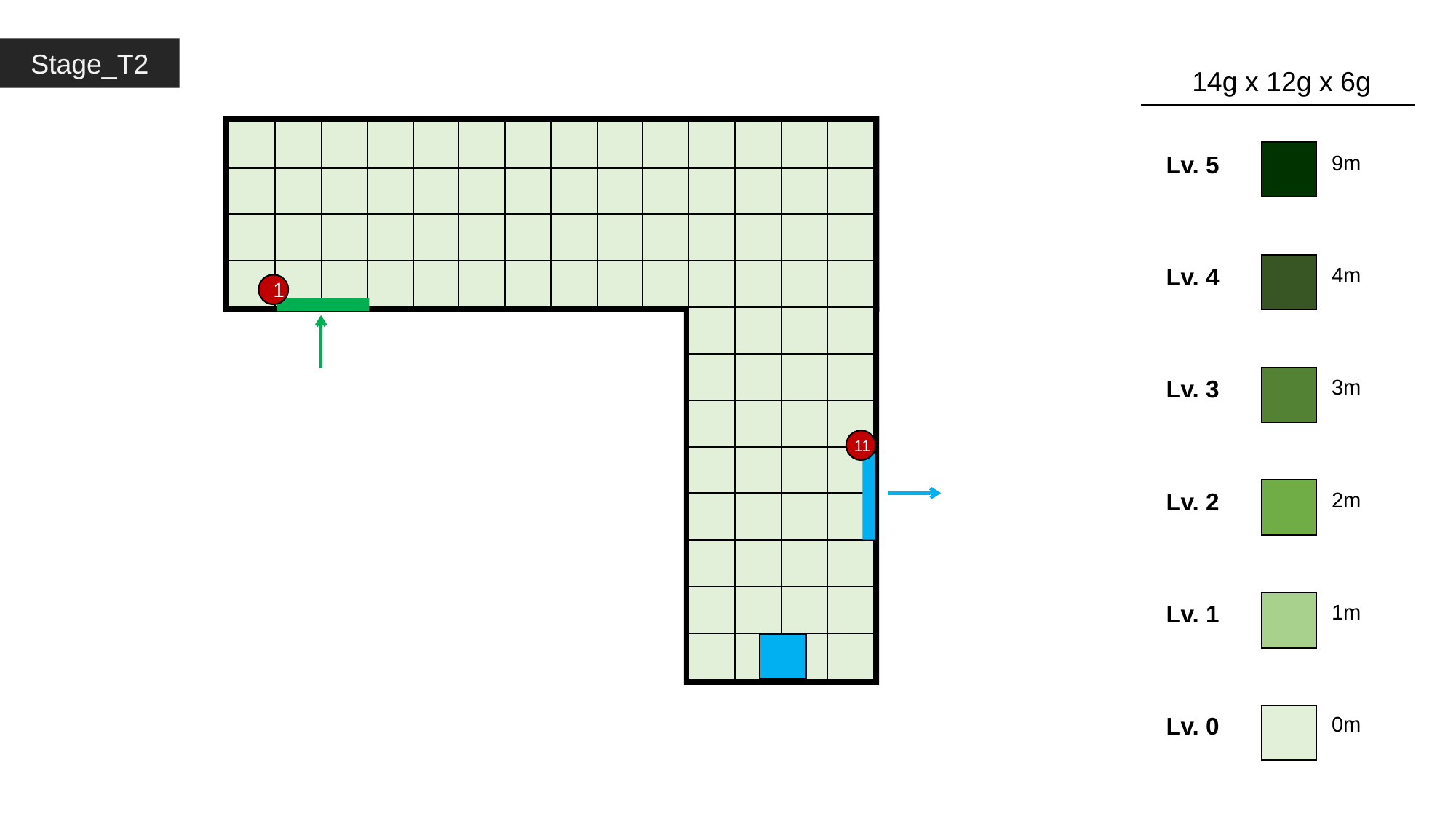

Stage_T2
14g x 12g x 6g

Lv. 5
9m

Lv. 4
4m

1

Lv. 3
3m

11

Lv. 2
2m

Lv. 1
1m

Lv. 0
0m